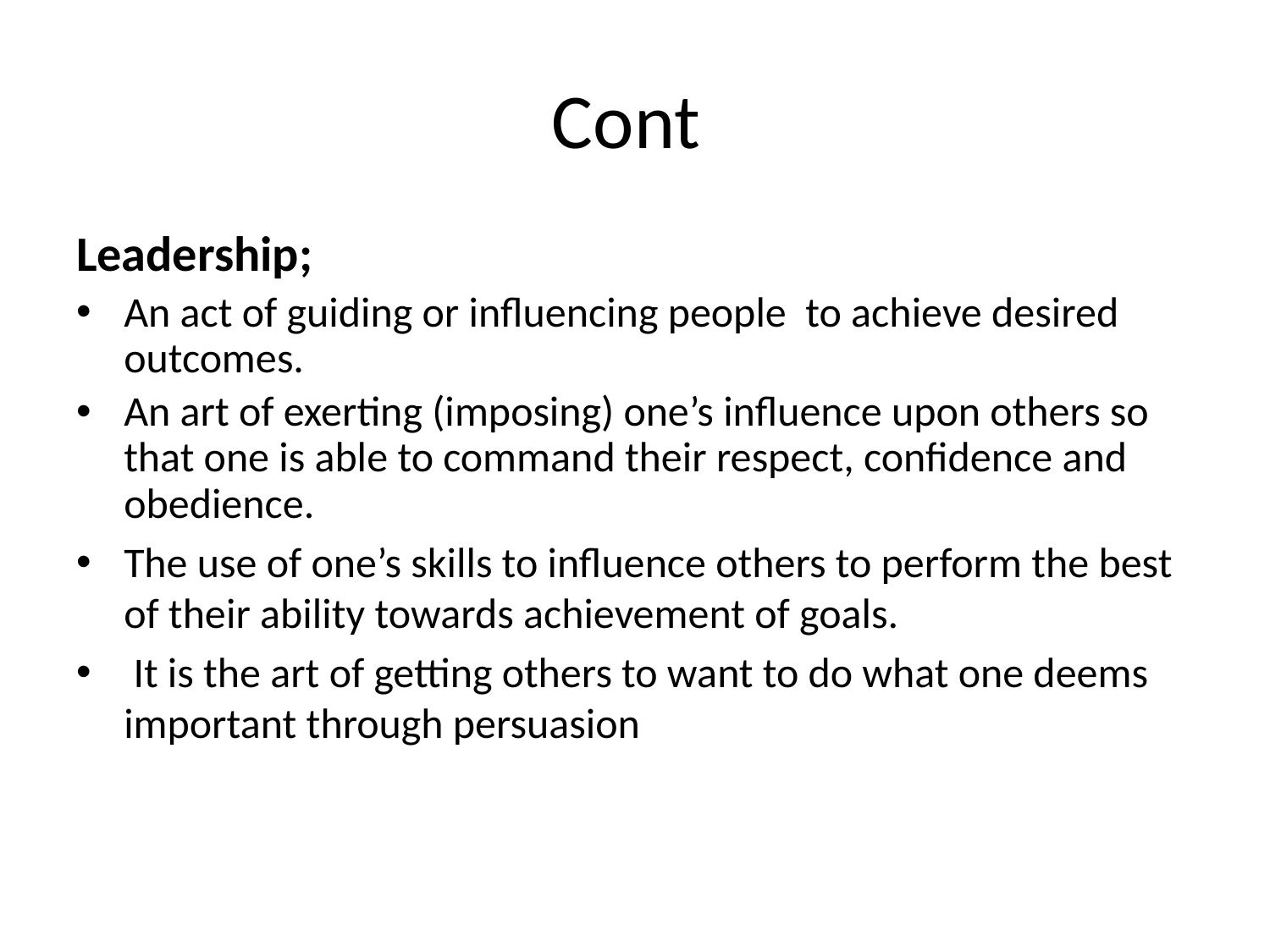

# Cont
Leadership;
An act of guiding or influencing people  to achieve desired outcomes.
An art of exerting (imposing) one’s influence upon others so that one is able to command their respect, confidence and obedience.
The use of one’s skills to influence others to perform the best of their ability towards achievement of goals.
 It is the art of getting others to want to do what one deems important through persuasion